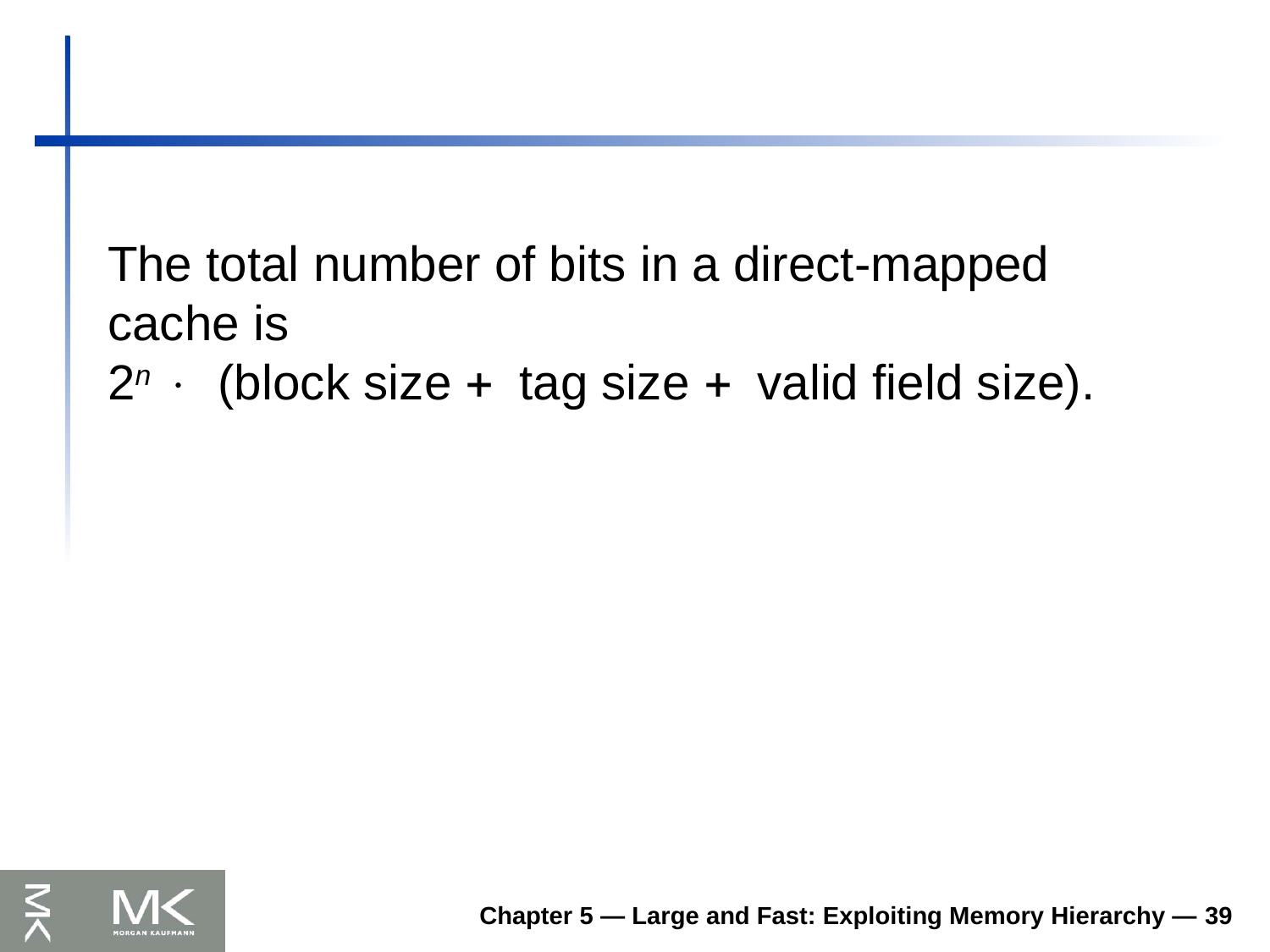

#
The total number of bits in a direct-mapped cache is
2n ⋅ (block size + tag size + valid field size).
Chapter 5 — Large and Fast: Exploiting Memory Hierarchy — 39